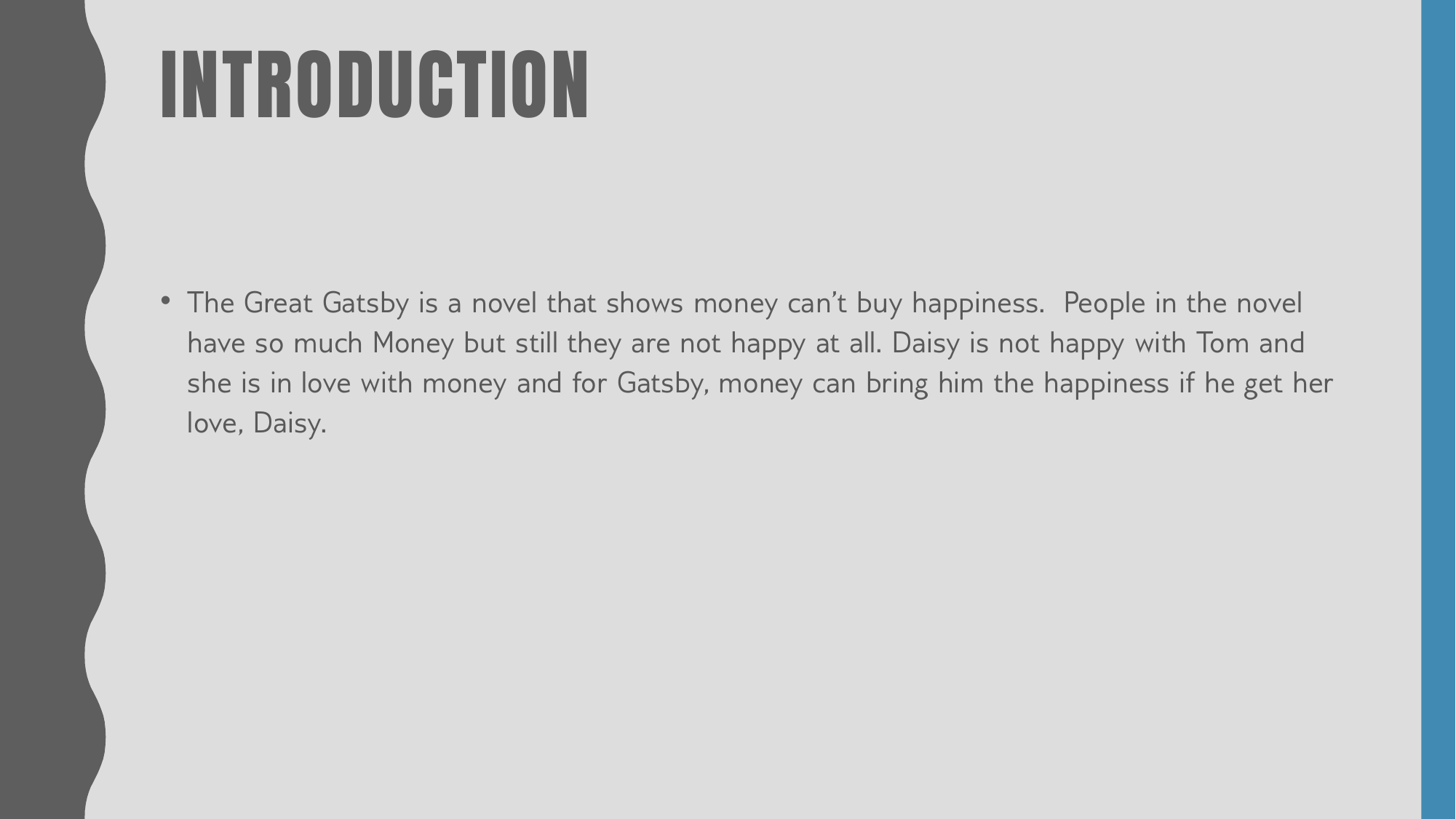

# ıntroductıon
The Great Gatsby is a novel that shows money can’t buy happiness.  People in the novel have so much Money but still they are not happy at all. Daisy is not happy with Tom and she is in love with money and for Gatsby, money can bring him the happiness if he get her love, Daisy.